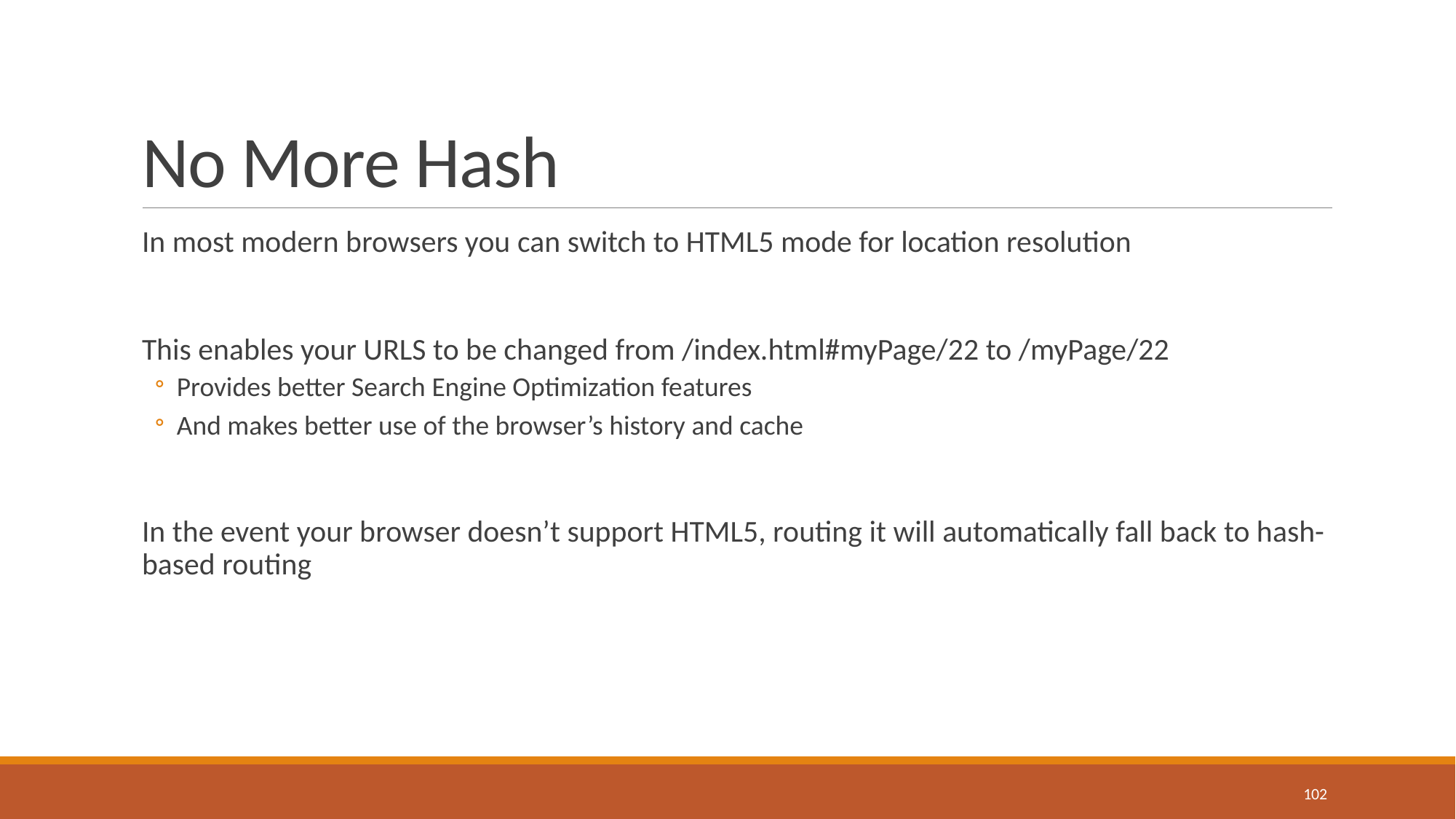

# No More Hash
In most modern browsers you can switch to HTML5 mode for location resolution

This enables your URLS to be changed from /index.html#myPage/22 to /myPage/22
Provides better Search Engine Optimization features
And makes better use of the browser’s history and cache

In the event your browser doesn’t support HTML5, routing it will automatically fall back to hash-based routing
102